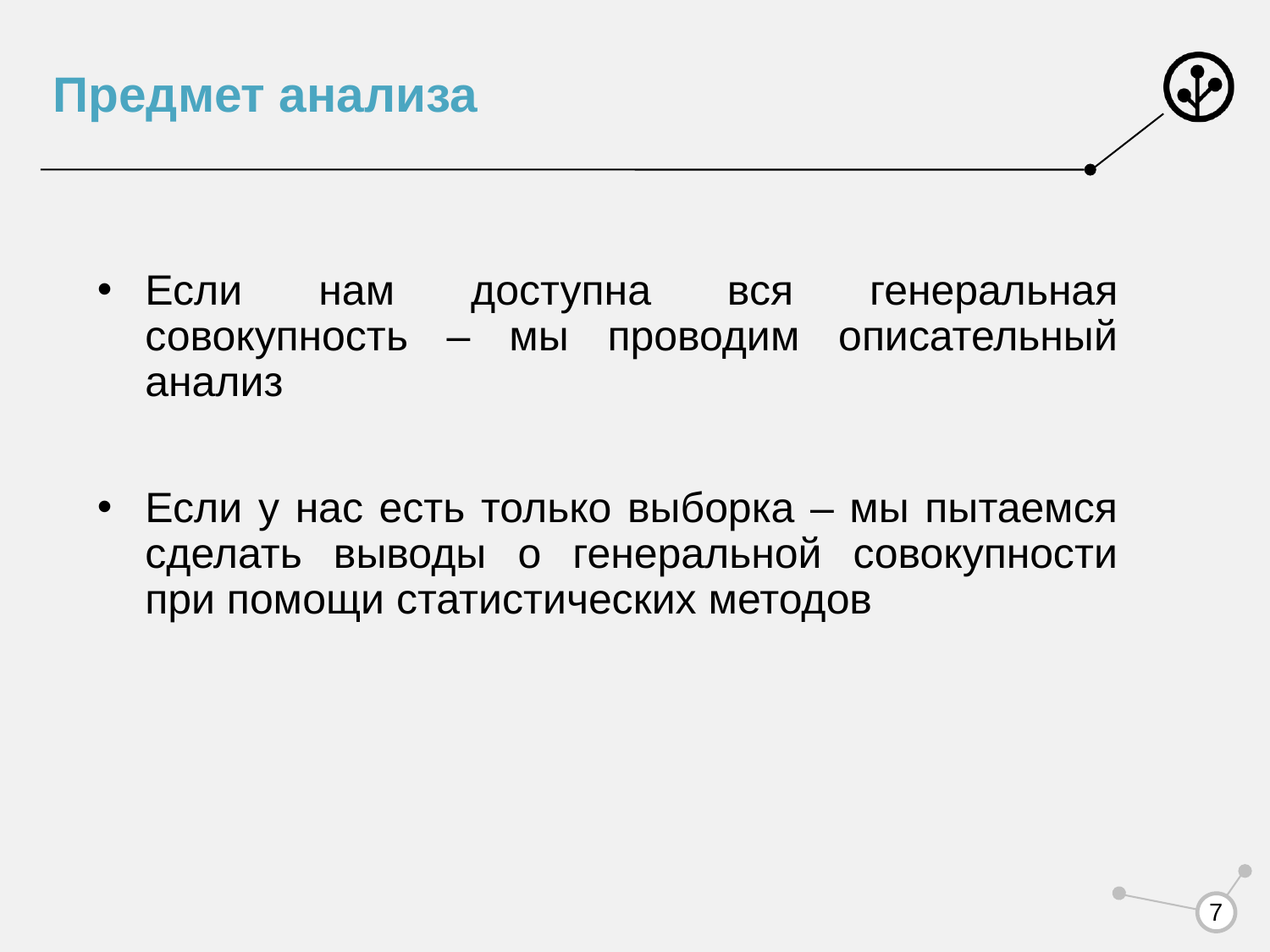

# Предмет анализа
Если нам доступна вся генеральная совокупность – мы проводим описательный анализ

Если у нас есть только выборка – мы пытаемся сделать выводы о генеральной совокупности при помощи статистических методов
7